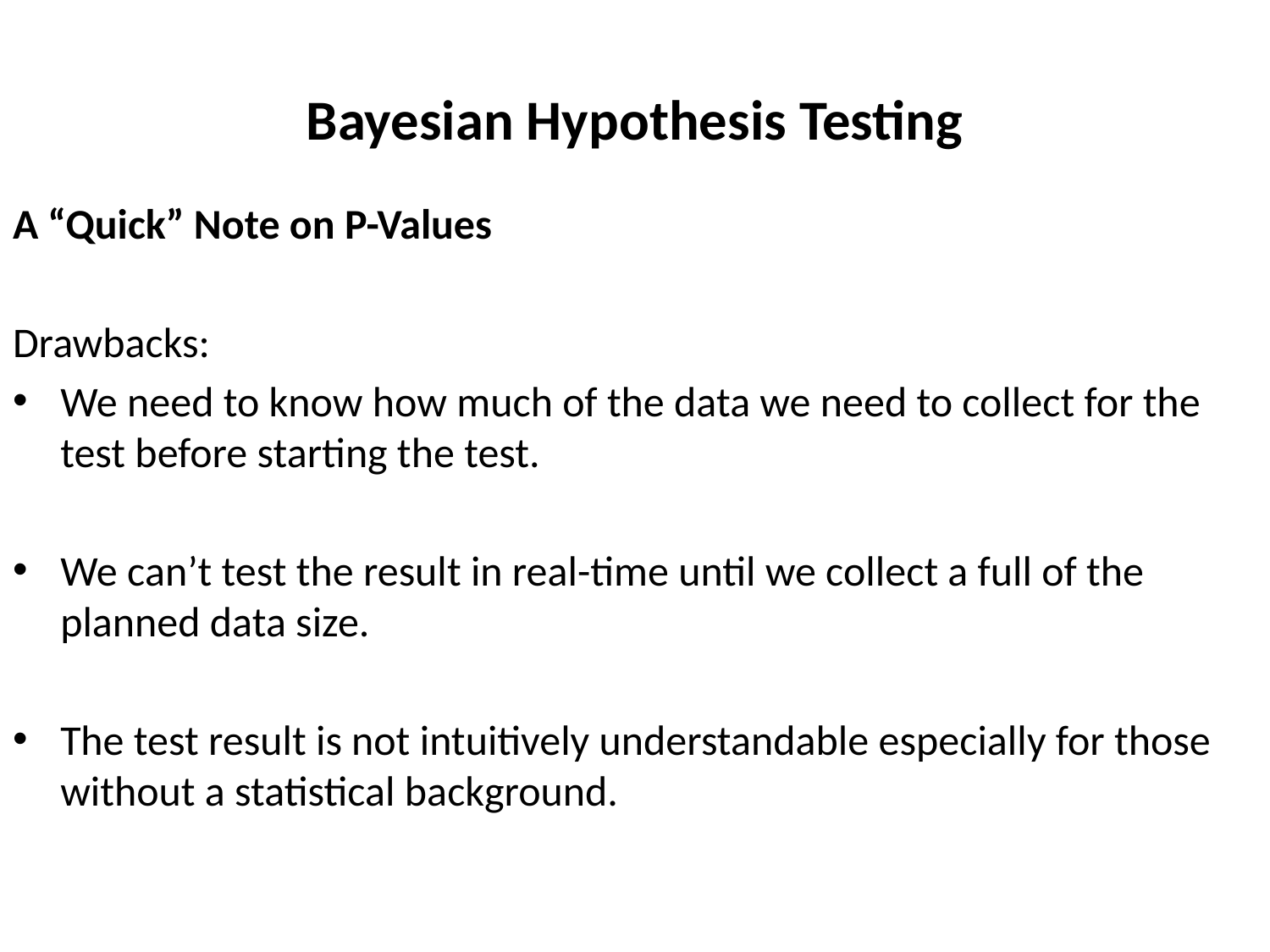

# Bayesian Hypothesis Testing
A “Quick” Note on P-Values

Drawbacks:
We need to know how much of the data we need to collect for the test before starting the test.

We can’t test the result in real-time until we collect a full of the planned data size.

The test result is not intuitively understandable especially for those without a statistical background.